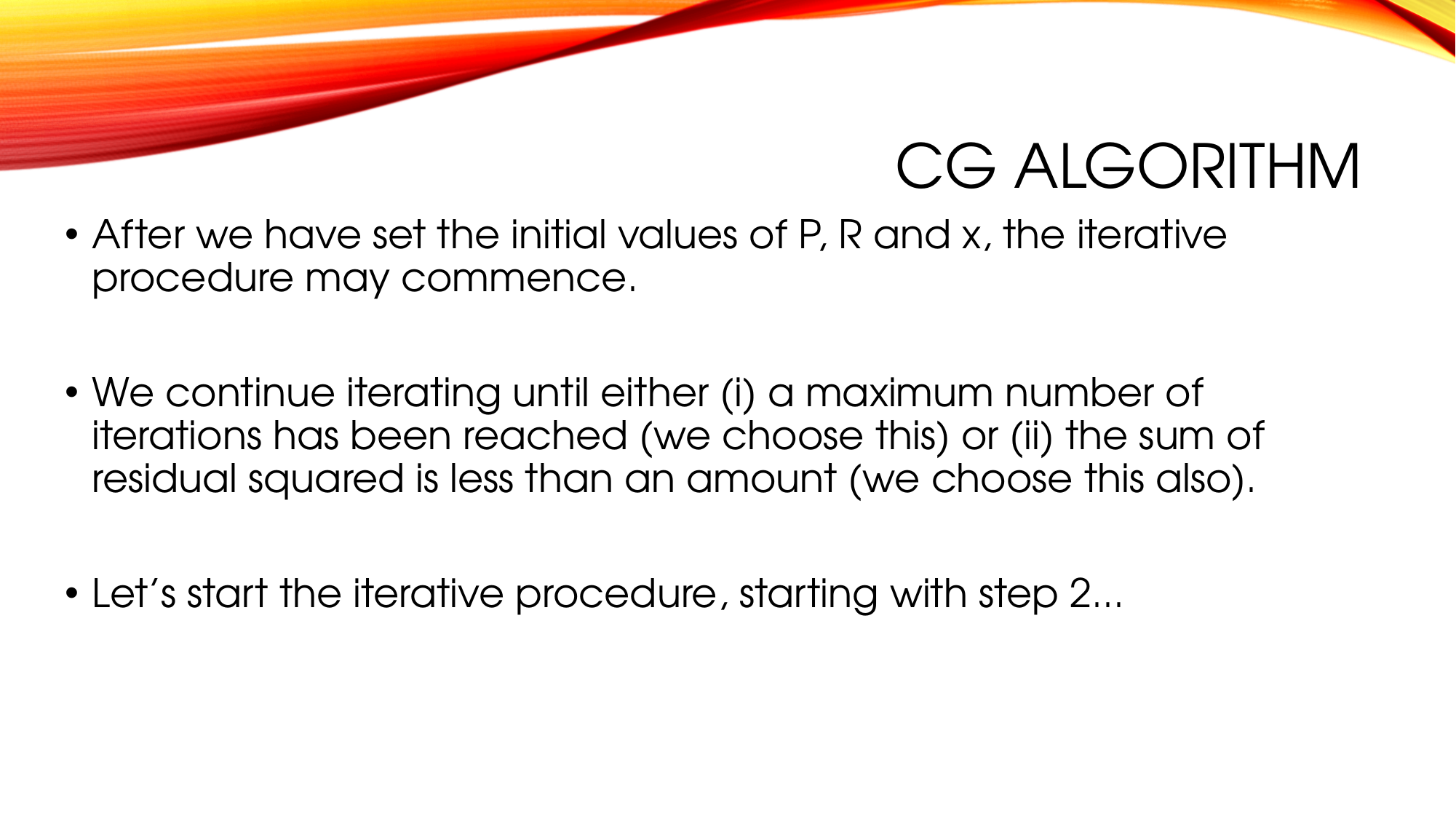

# CG ALGORITHM
After we have set the initial values of P, R and x, the iterative procedure may commence.

We continue iterating until either (i) a maximum number of iterations has been reached (we choose this) or (ii) the sum of residual squared is less than an amount (we choose this also).

Let’s start the iterative procedure, starting with step 2...